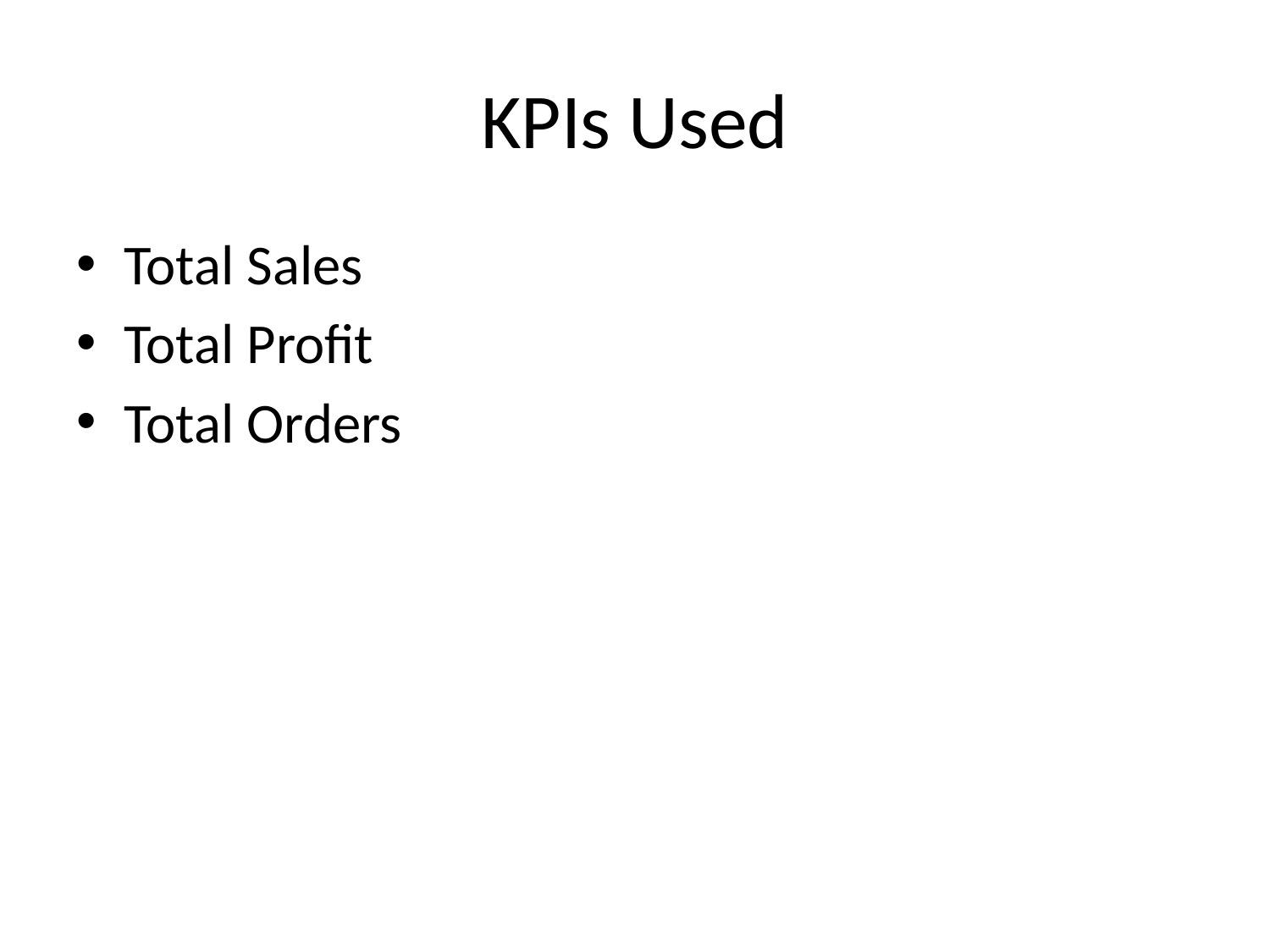

# KPIs Used
Total Sales
Total Profit
Total Orders